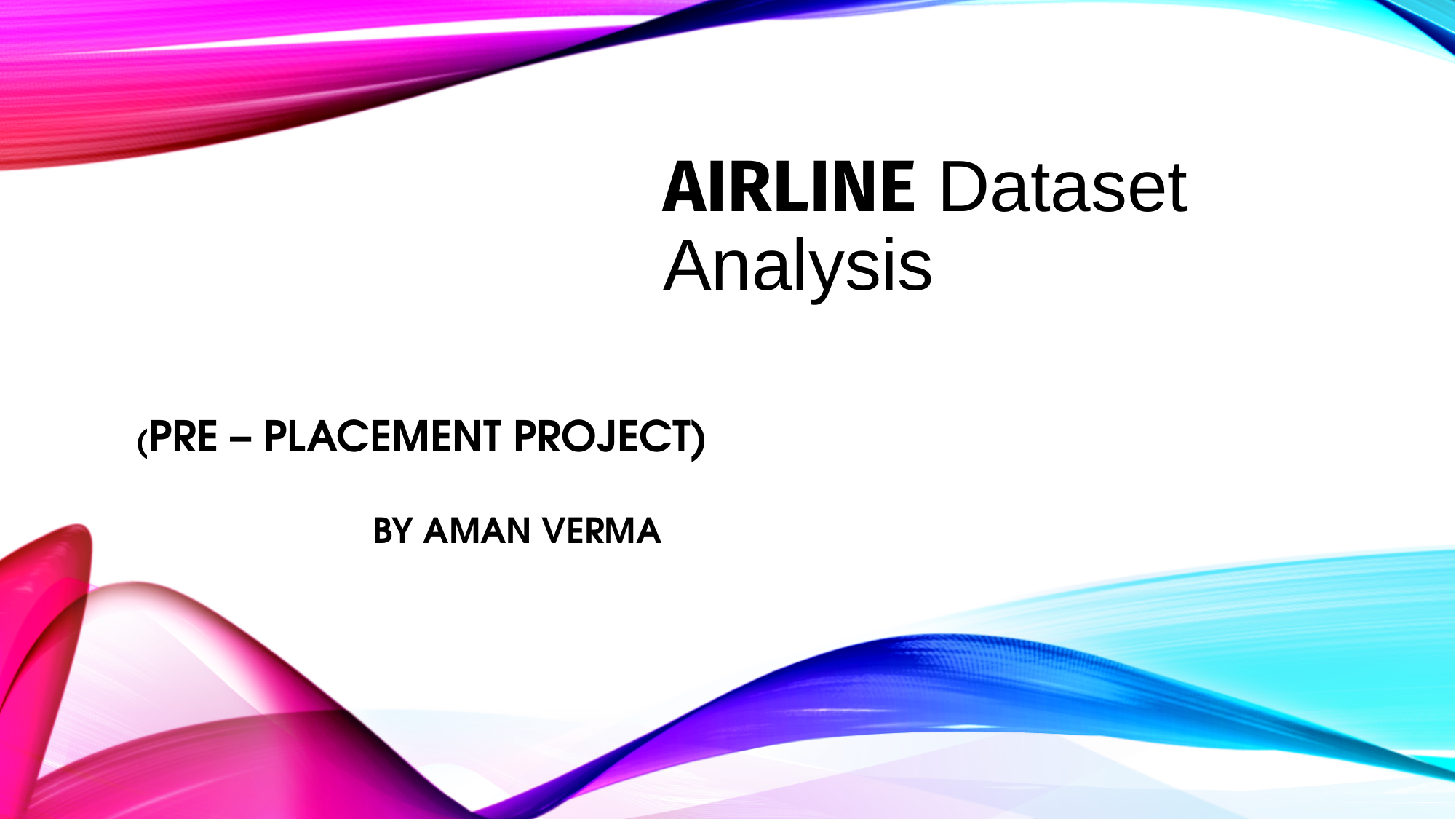

# Airline Dataset Analysis
(PRE – PLACEMENT PROJECT)

BY AMAN VERMA